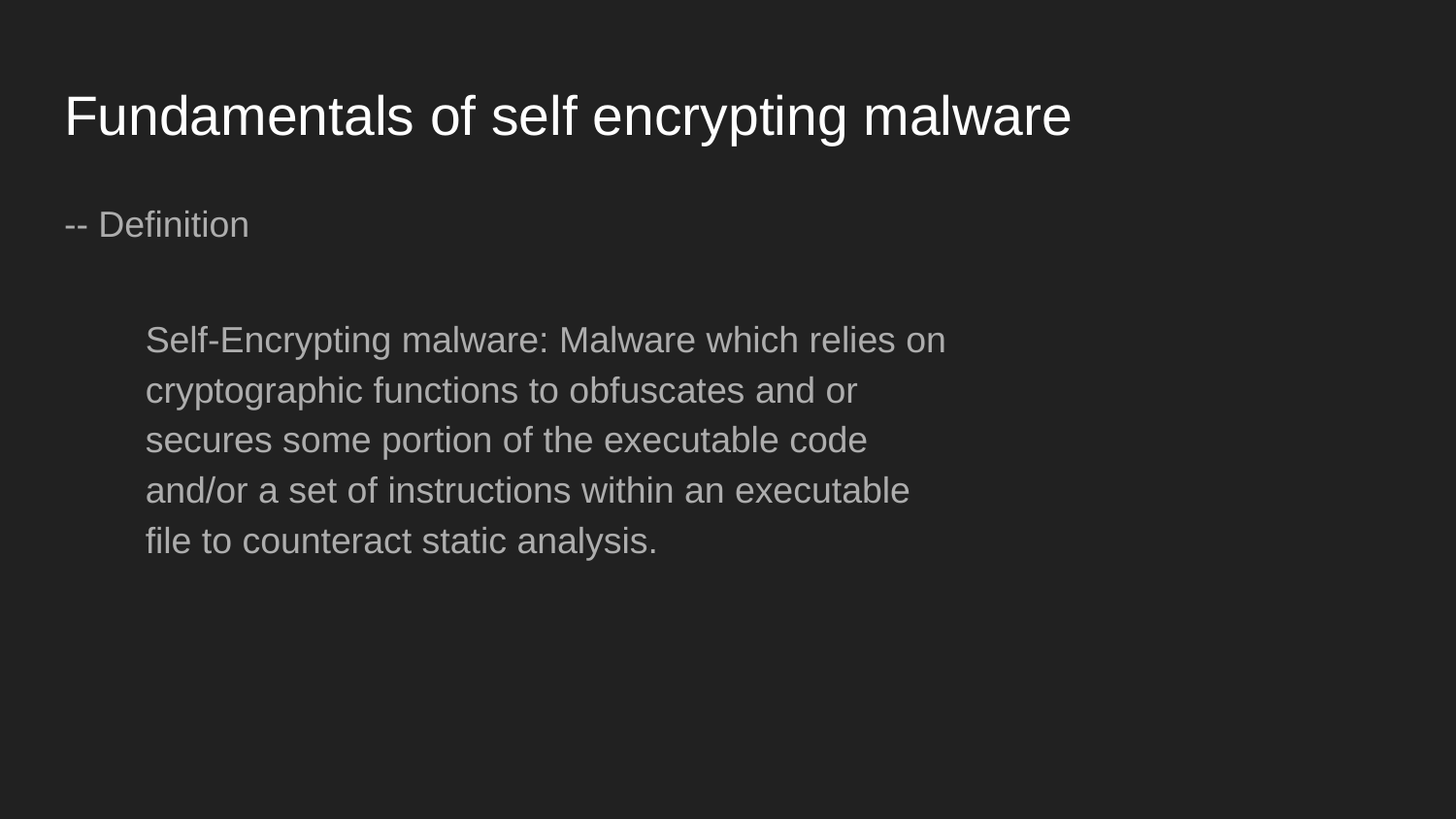

# Fundamentals of self encrypting malware
-- Definition

Self-Encrypting malware: Malware which relies on cryptographic functions to obfuscates and or secures some portion of the executable code and/or a set of instructions within an executable file to counteract static analysis.